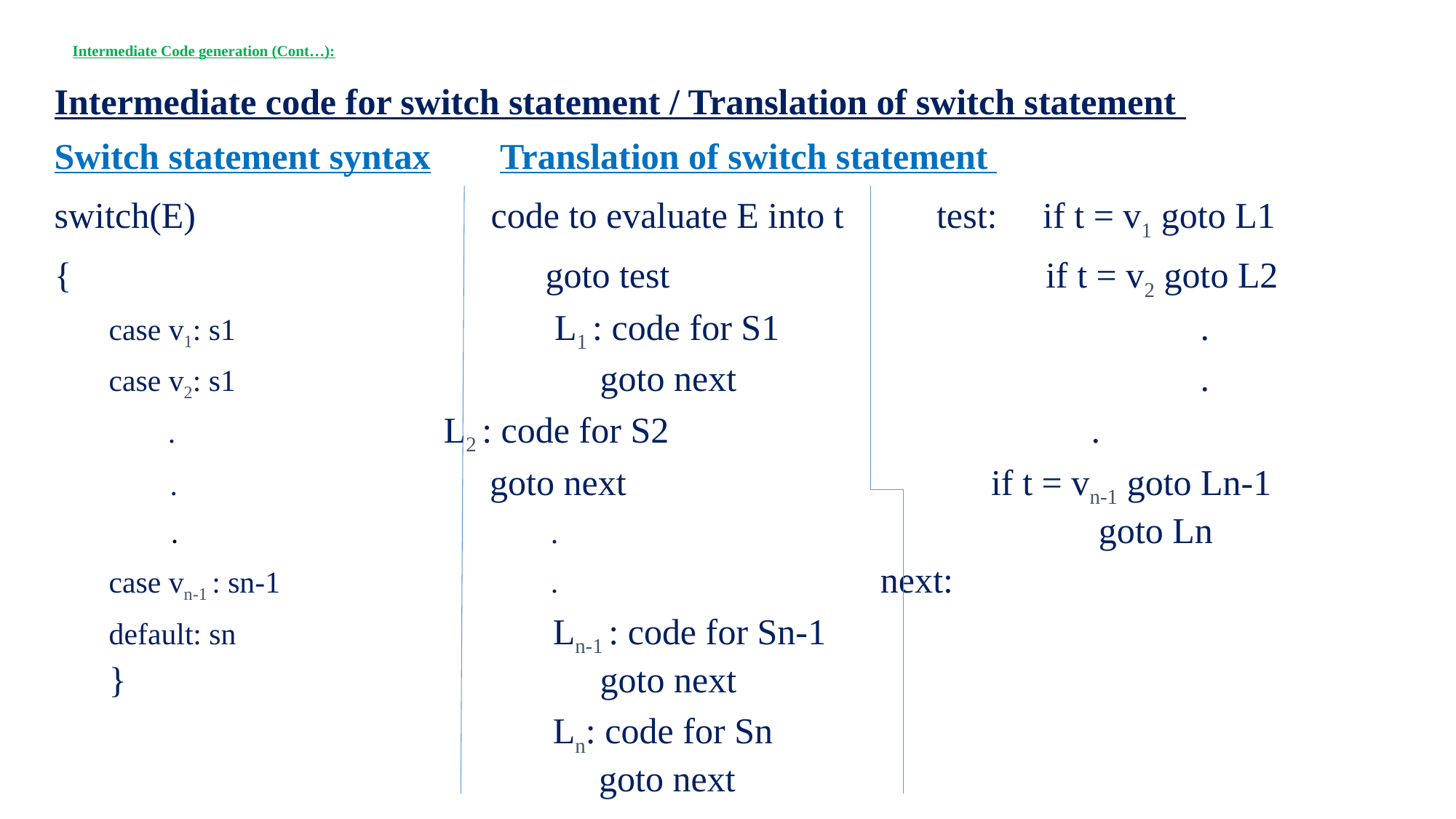

# Intermediate Code generation (Cont…):
Intermediate code for switch statement / Translation of switch statement
Switch statement syntax	 Translation of switch statement
switch(E)			code to evaluate E into t	 test:     if t = v1 goto L1
{				      goto test				 if t = v2 goto L2
case v1: s1			 L1 : code for S1      				.
case v2: s1 			            goto next 					.
             .			 L2 : code for S2				.
        .			       goto next				 if t = vn-1 goto Ln-1
         .			               .					 goto Ln
case vn-1 : sn-1		               .			 next:
default: sn			 Ln-1 : code for Sn-1
}				      goto next
				 Ln: code for Sn
				       goto next